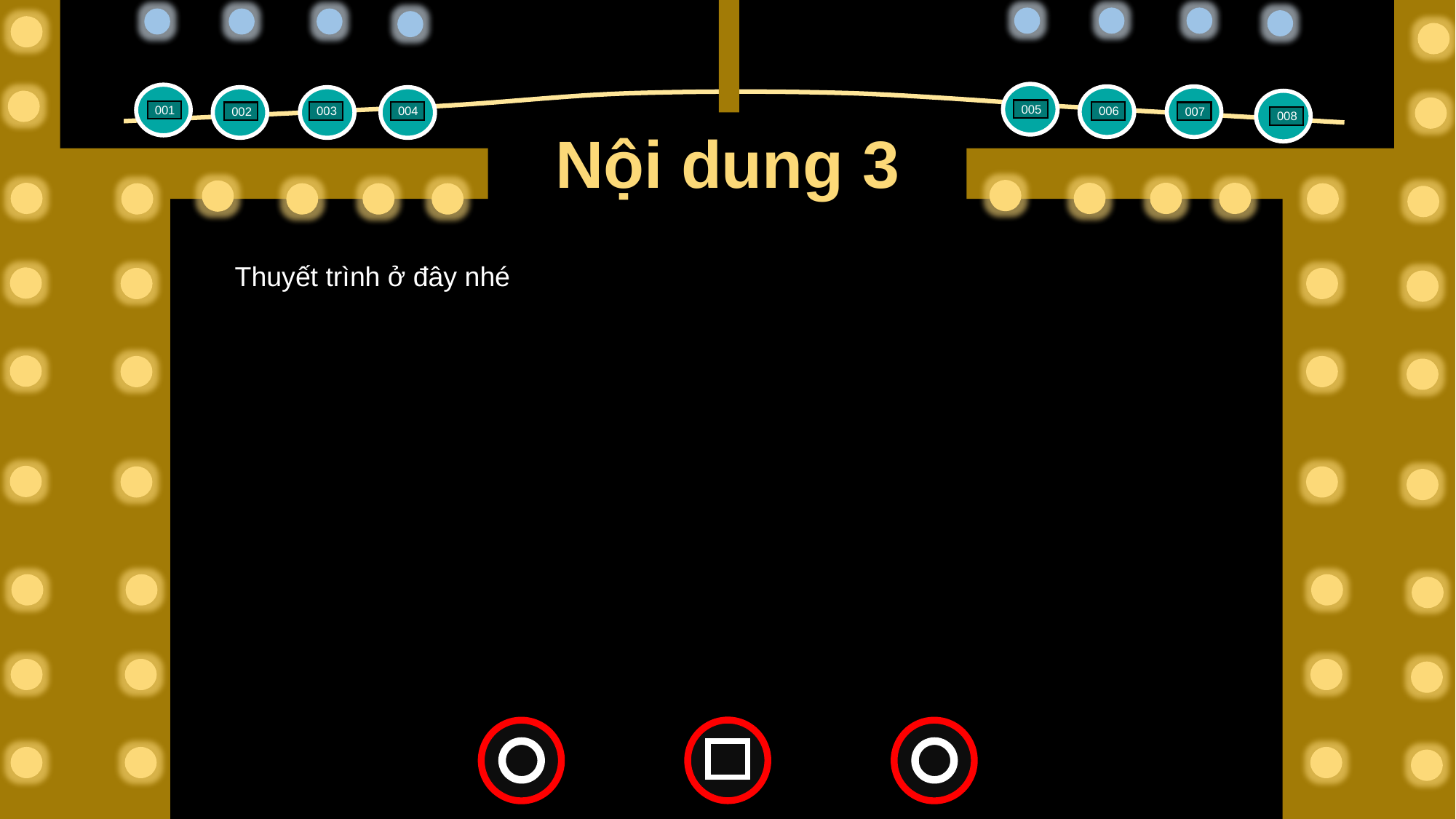

005

001

006

007

004

002

003

008

Nội dung 3

Thuyết trình ở đây nhé